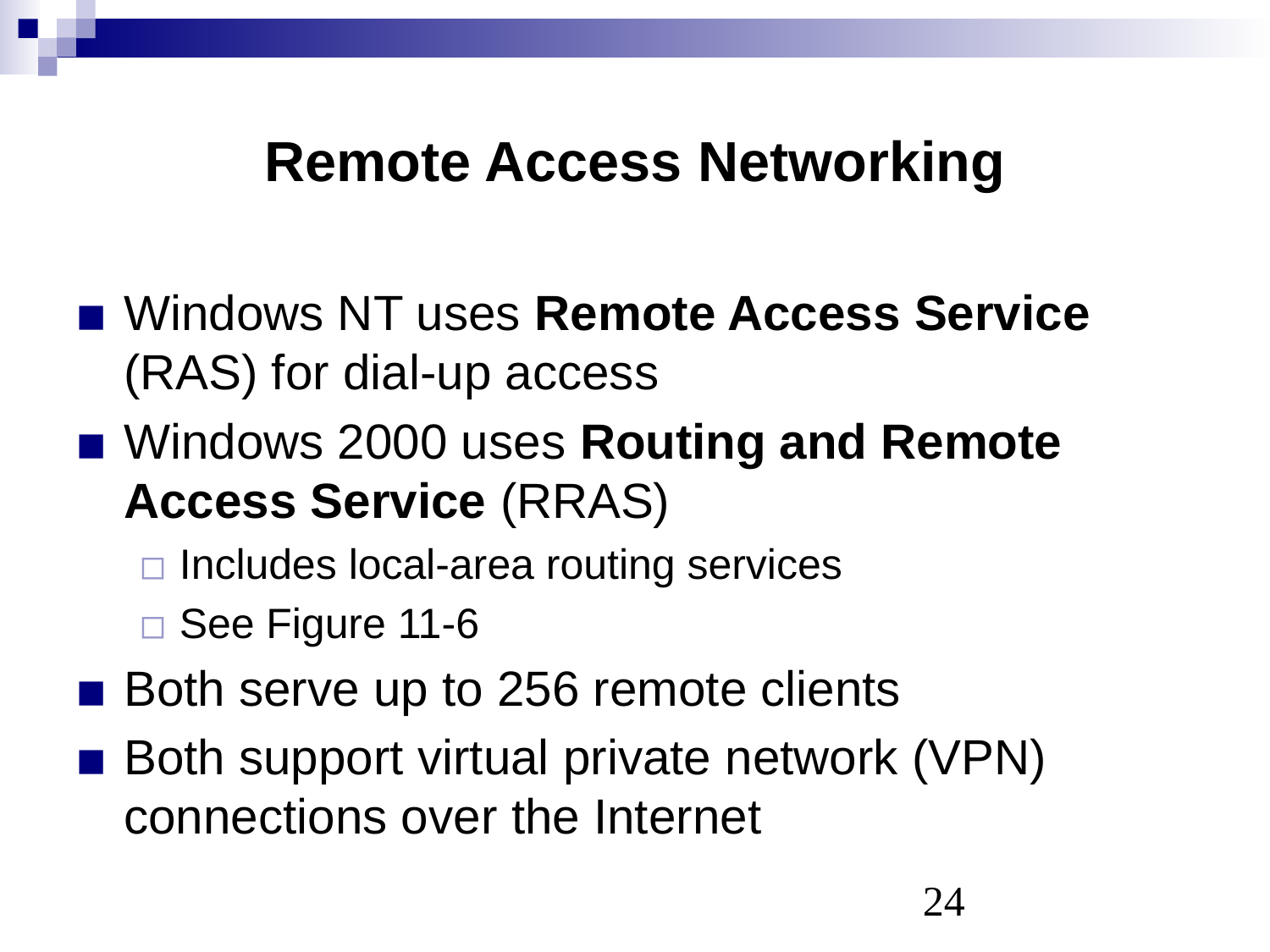

# Remote Access Networking
Windows NT uses Remote Access Service (RAS) for dial-up access
Windows 2000 uses Routing and Remote Access Service (RRAS)
Includes local-area routing services
See Figure 11-6
Both serve up to 256 remote clients
Both support virtual private network (VPN) connections over the Internet
24